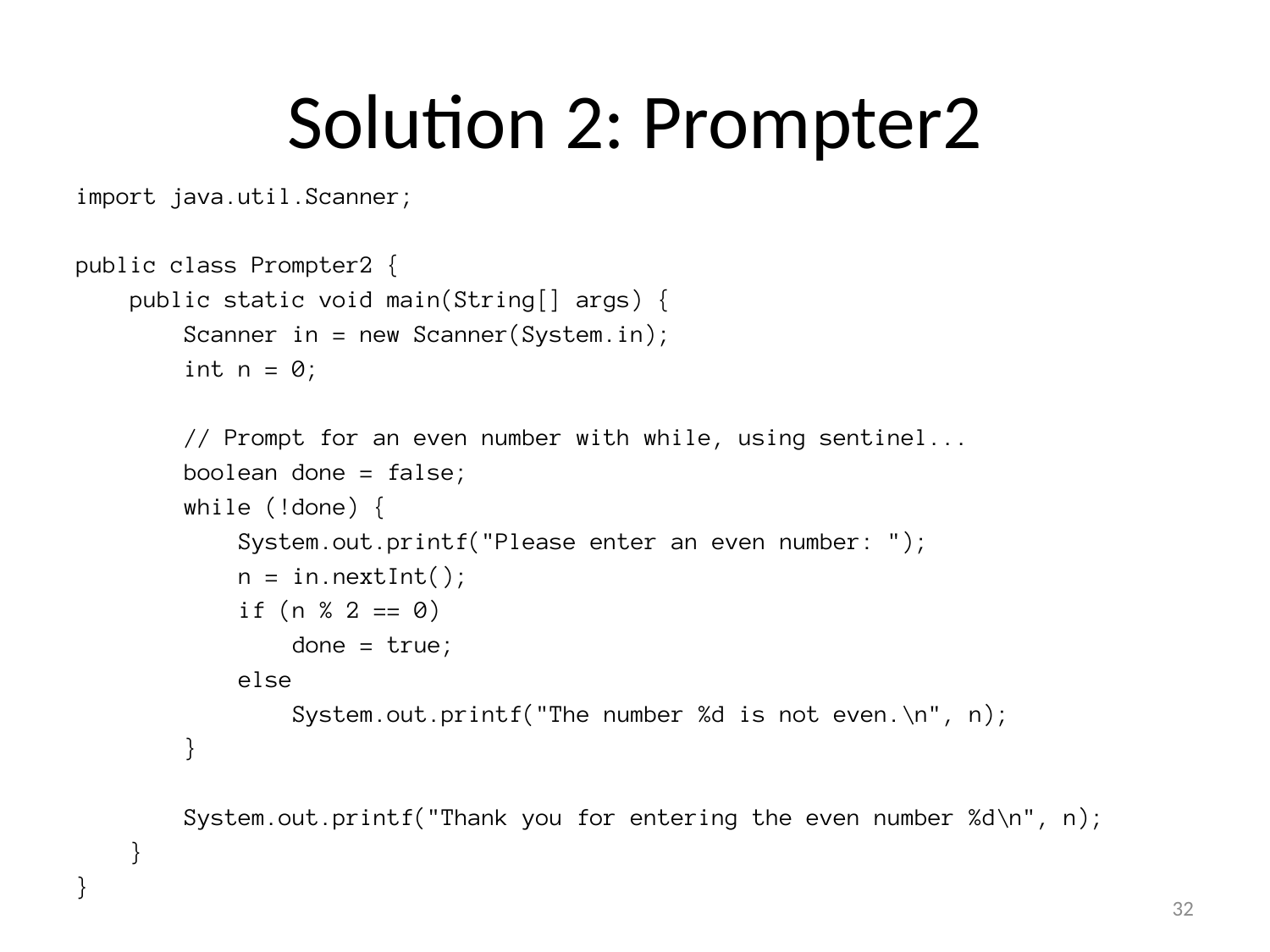

# Solution 2: Prompter2
import java.util.Scanner;

public class Prompter2 {
    public static void main(String[] args) {
        Scanner in = new Scanner(System.in);
        int n = 0;

        // Prompt for an even number with while, using sentinel...
        boolean done = false;
        while (!done) {
            System.out.printf("Please enter an even number: ");
            n = in.nextInt();
            if (n % 2 == 0)
                done = true;
            else
                System.out.printf("The number %d is not even.\n", n);
        }

        System.out.printf("Thank you for entering the even number %d\n", n);
    }
}

32